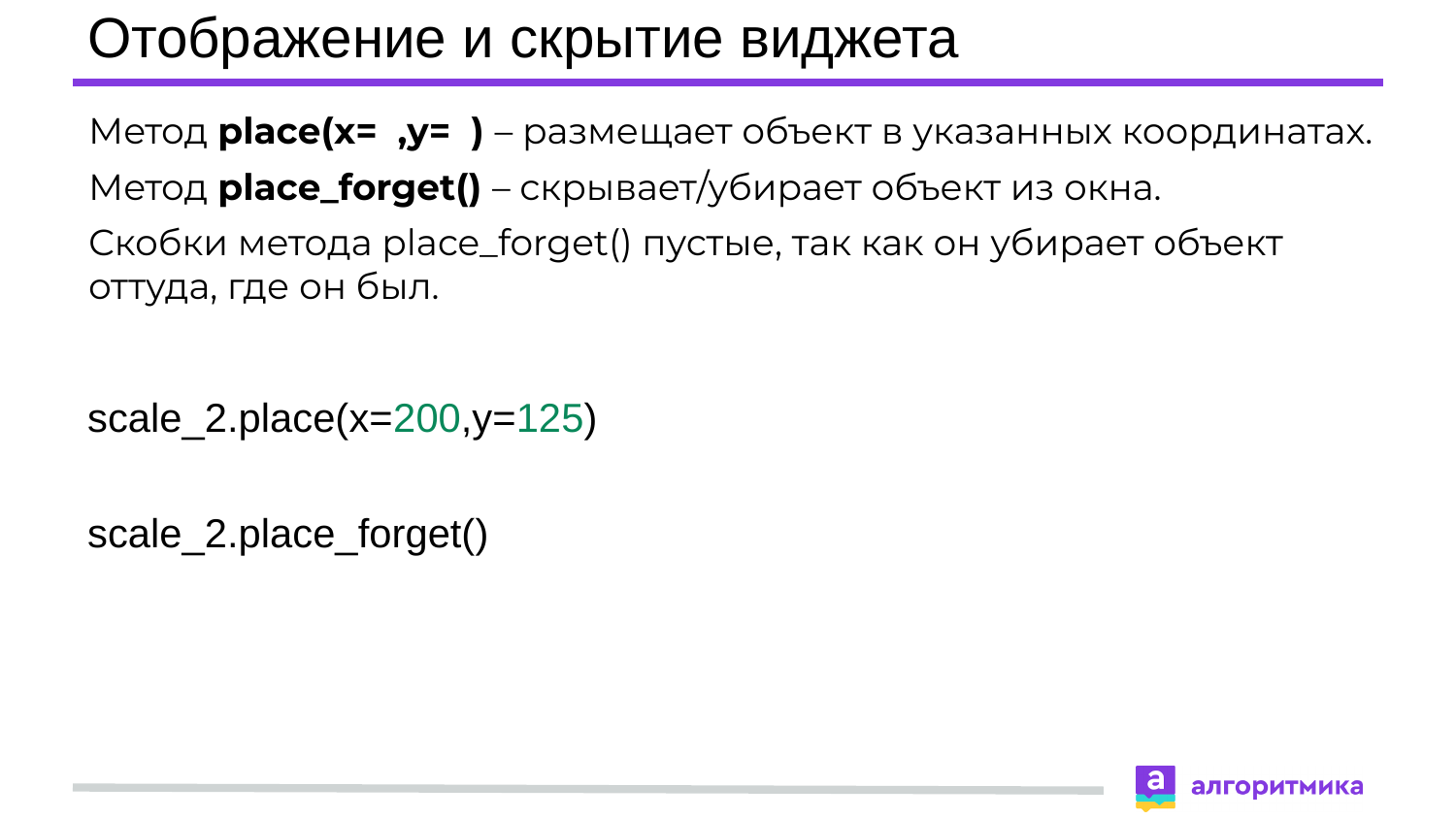

# Отображение и скрытие виджета
Метод place(x=  ,y=  ) – размещает объект в указанных координатах.
Метод place_forget() – скрывает/убирает объект из окна.
Скобки метода place_forget() пустые, так как он убирает объект оттуда, где он был.
scale_2.place(x=200,y=125)
scale_2.place_forget()